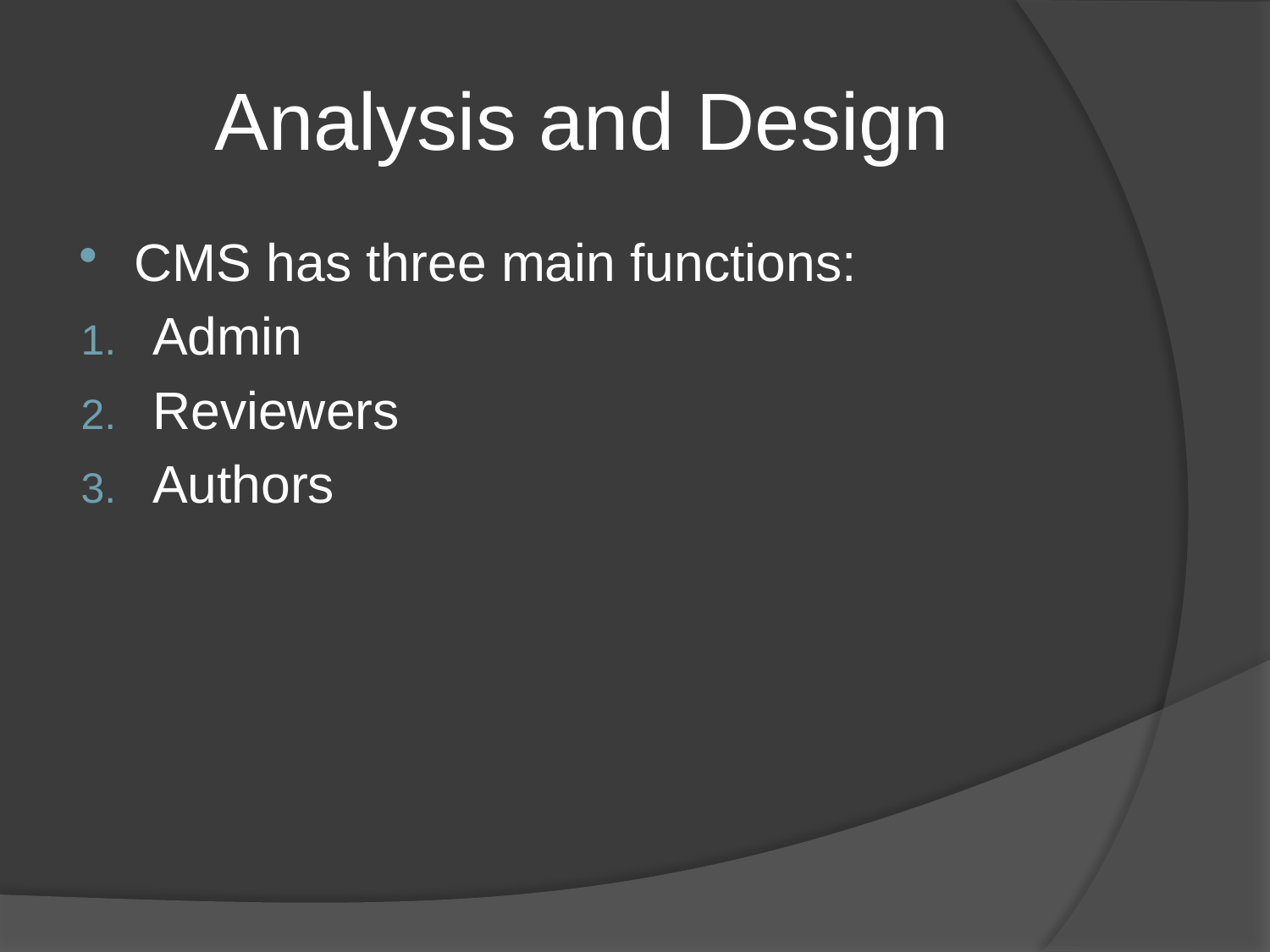

# Analysis and Design
CMS has three main functions:
Admin
Reviewers
Authors